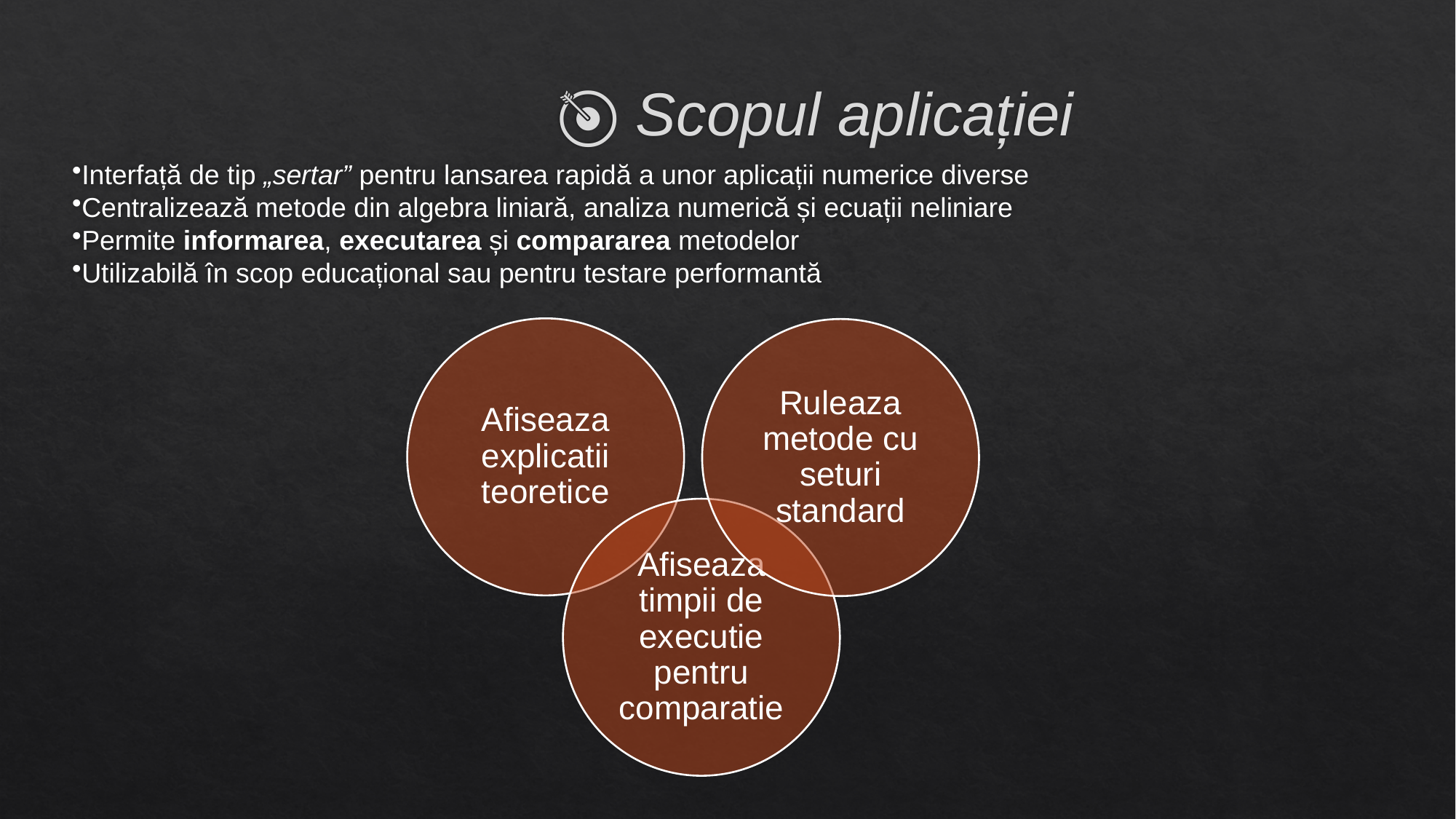

# 🎯 Scopul aplicației
Interfață de tip „sertar” pentru lansarea rapidă a unor aplicații numerice diverse
Centralizează metode din algebra liniară, analiza numerică și ecuații neliniare
Permite informarea, executarea și compararea metodelor
Utilizabilă în scop educațional sau pentru testare performantă
Afiseaza explicatii teoretice
Afiseaza timpii de executie pentru comparatie
Ruleaza metode cu seturi standard